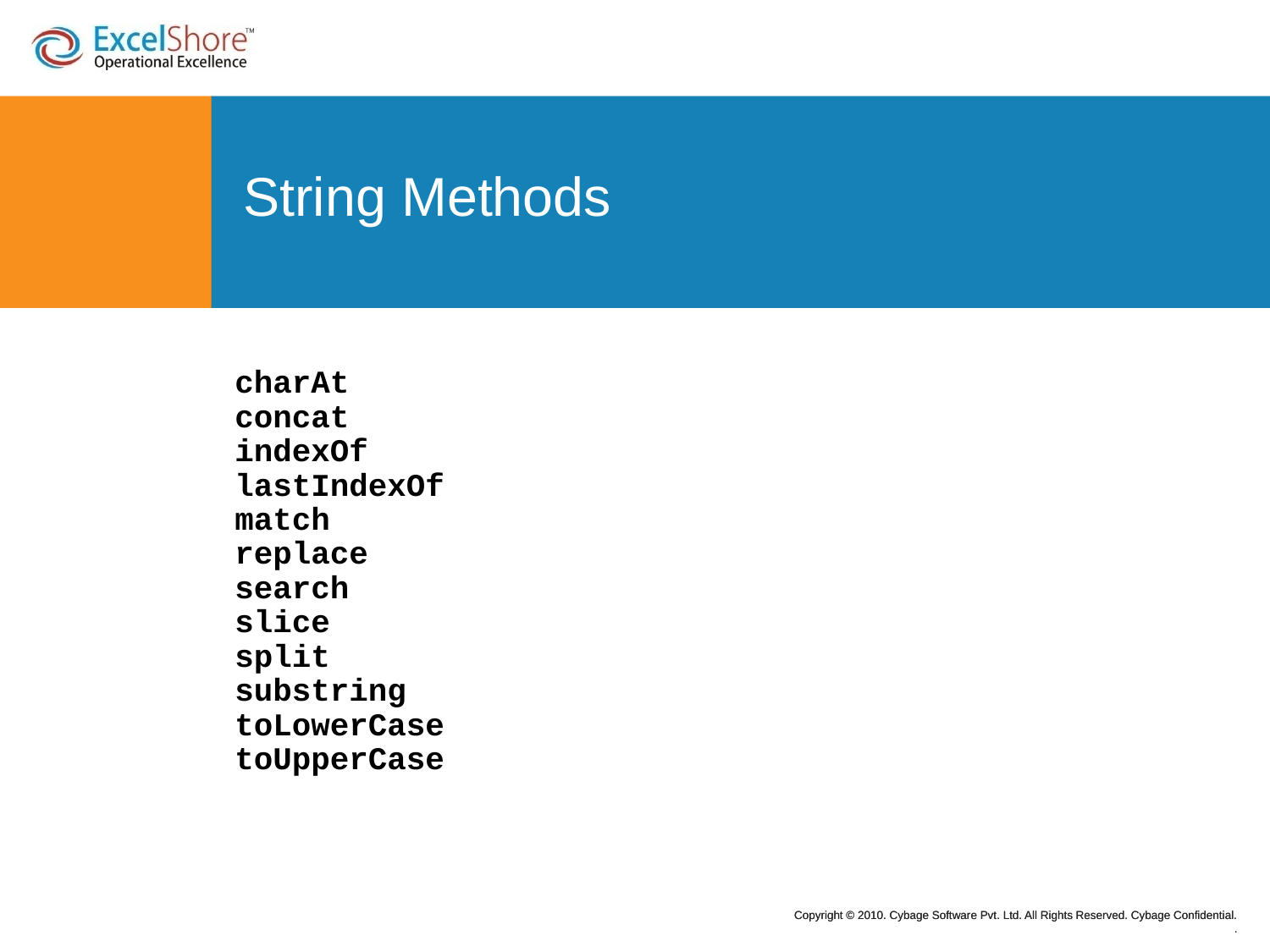

# String Methods
charAt
concat
indexOf
lastIndexOf
match
replace
search
slice
split
substring
toLowerCase
toUpperCase